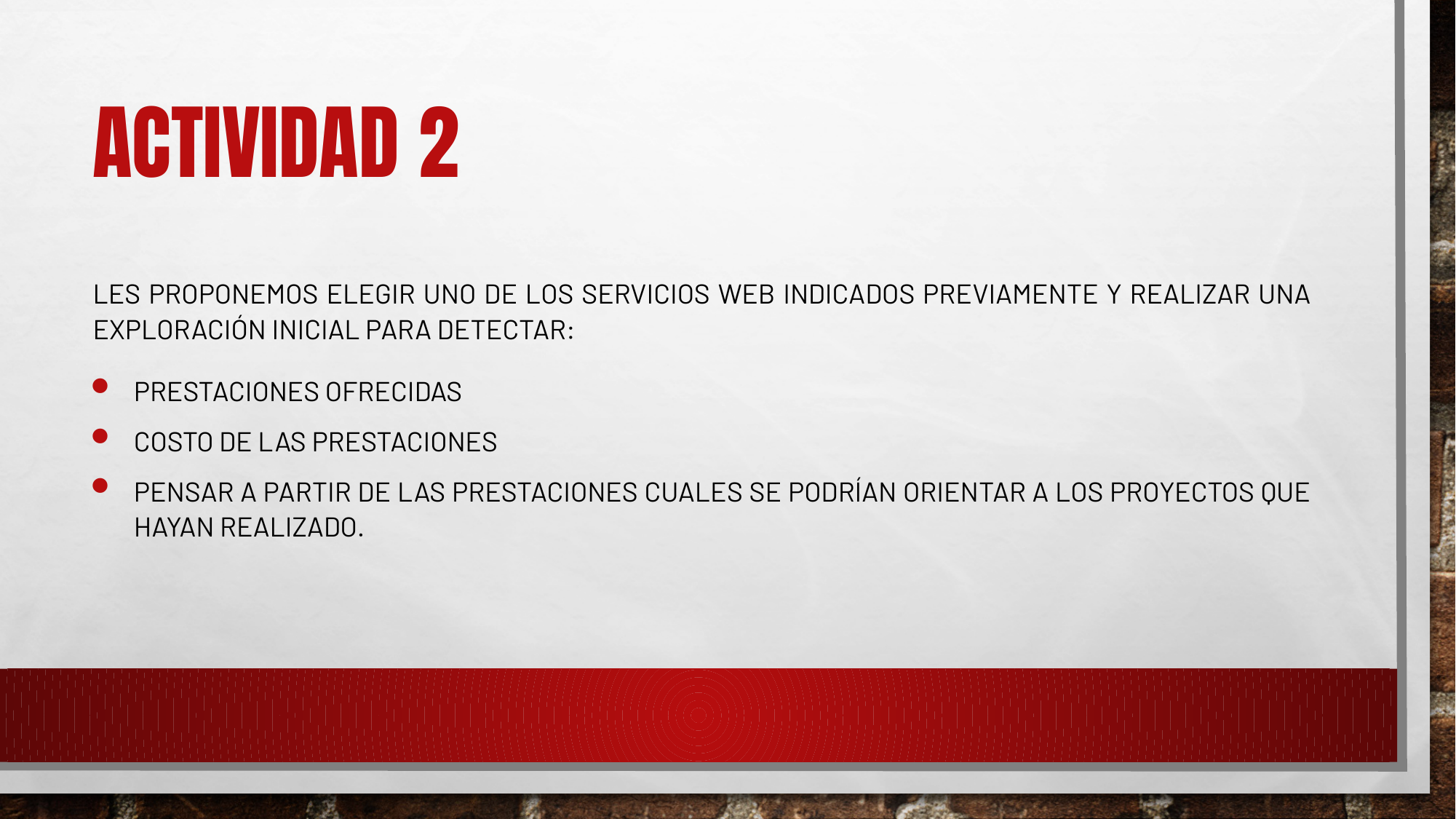

# Actividad 2
Les proponemos elegir uno de los servicios web indicados previamente y realizar una exploración inicial para detectar:
Prestaciones ofrecidas
Costo de las prestaciones
Pensar a partir de las prestaciones cuales se podrían orientar a los proyectos que hayan realizado.